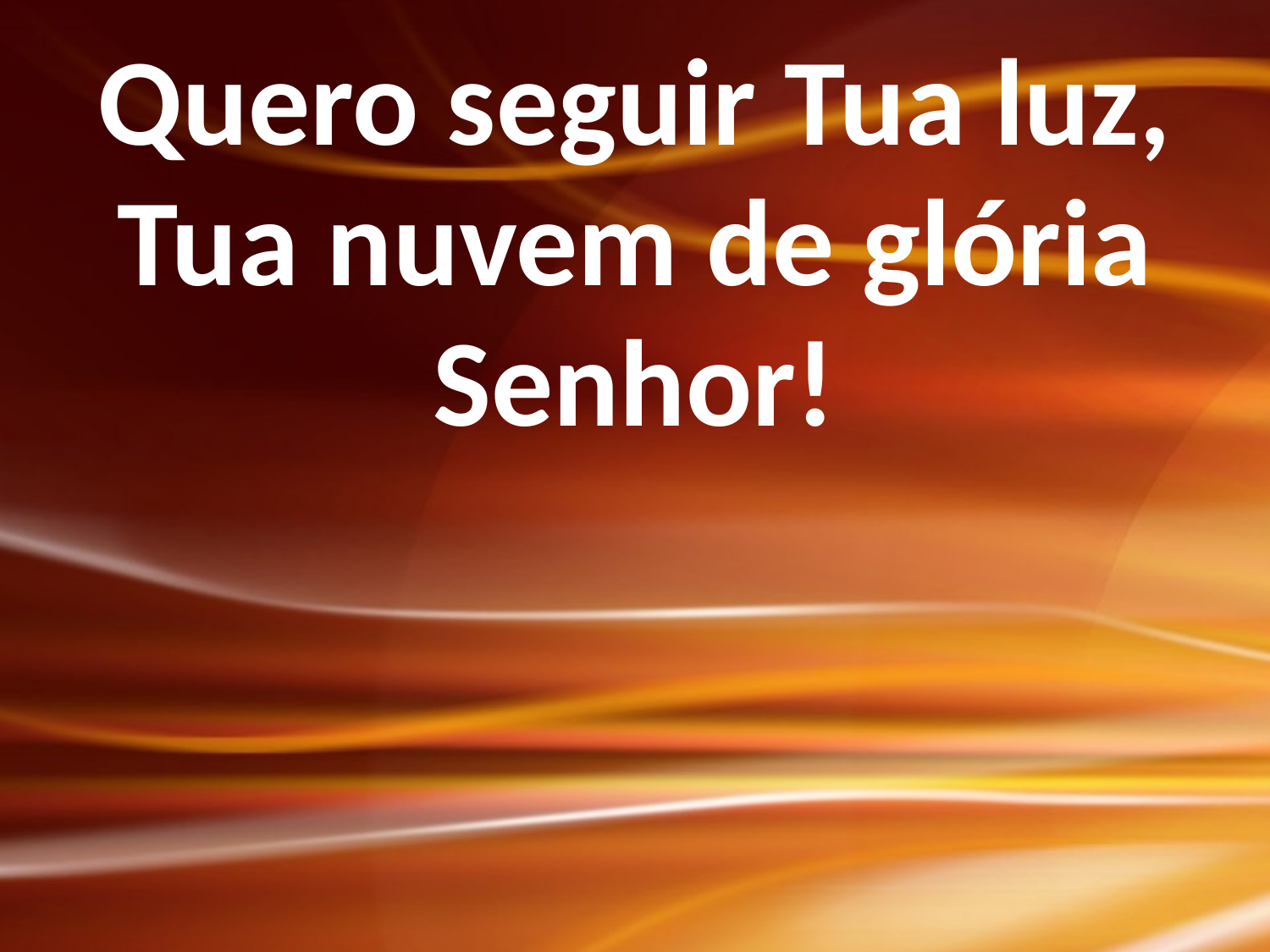

Quero seguir Tua luz, Tua nuvem de glória Senhor!